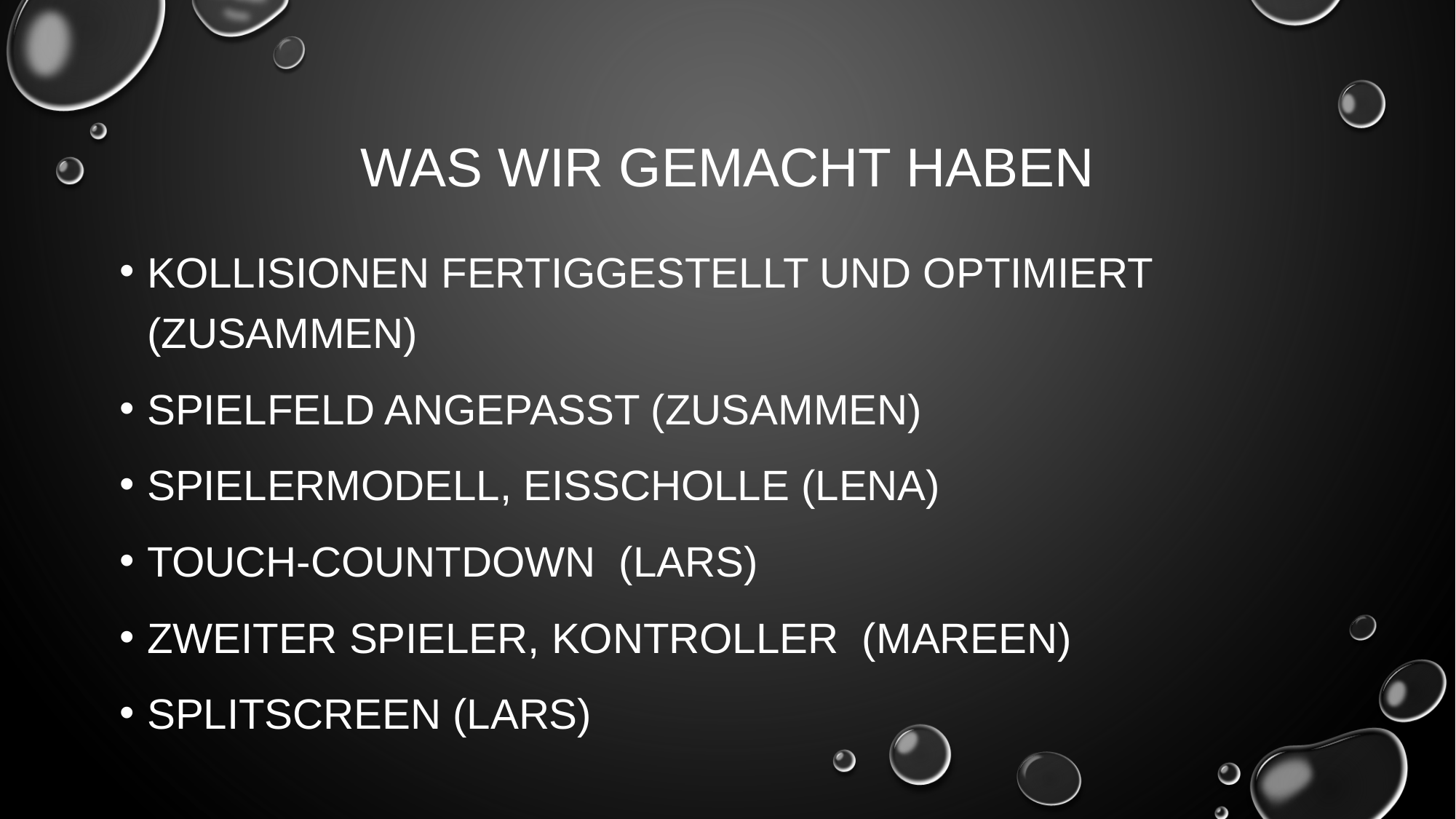

# Was wir gemacht haben
Kollisionen fertiggestellt und optimiert (zusammen)
Spielfeld angepasst (Zusammen)
Spielermodell, Eisscholle (Lena)
Touch-countdown  (Lars)
Zweiter Spieler, Kontroller  (Mareen)
Splitscreen (Lars)